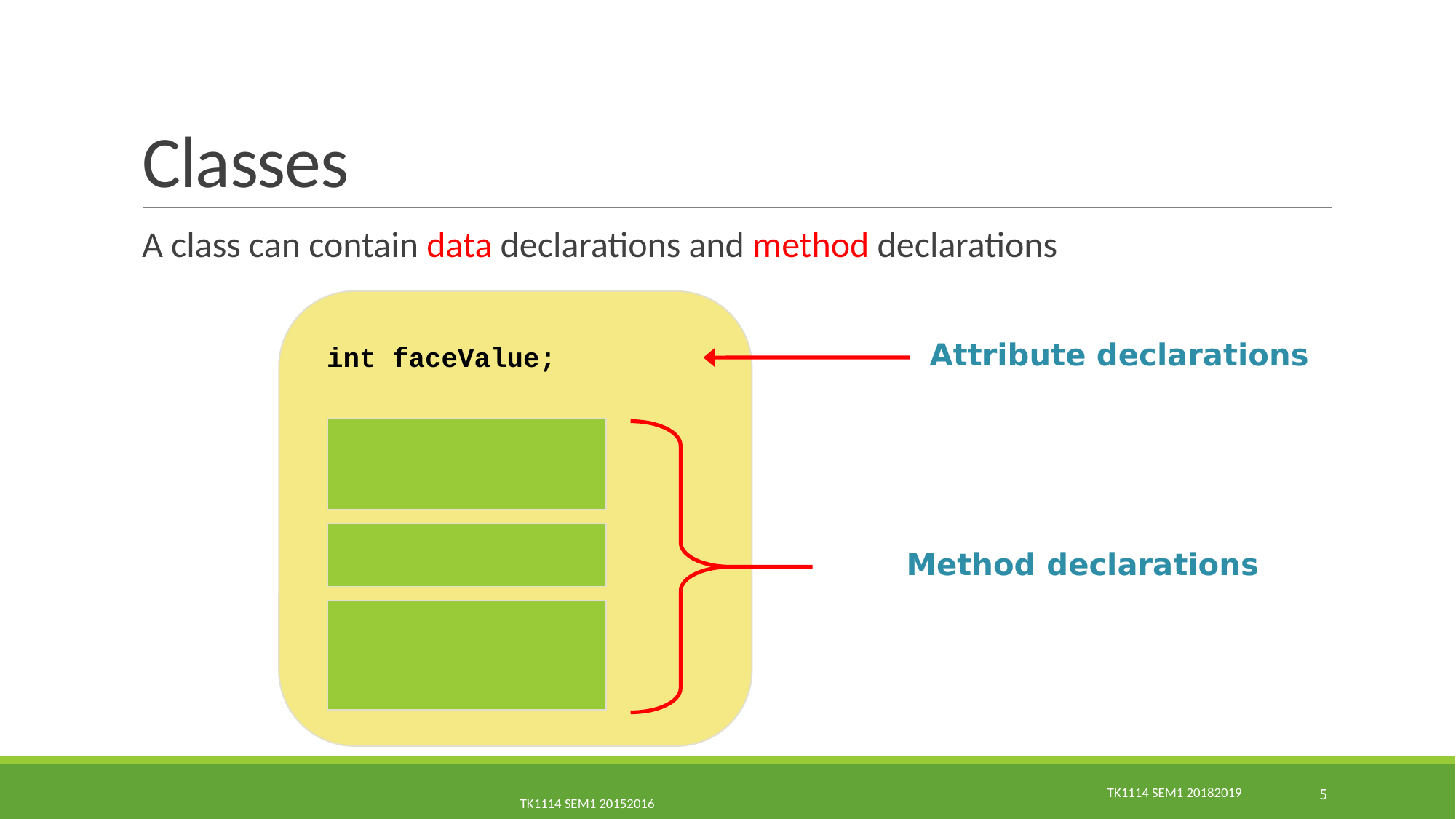

# Classes
A class can contain data declarations and method declarations

int faceValue;

Attribute declarations

Method declarations
5
TK1114 sem1 20182019
TK1114 sem1 20152016